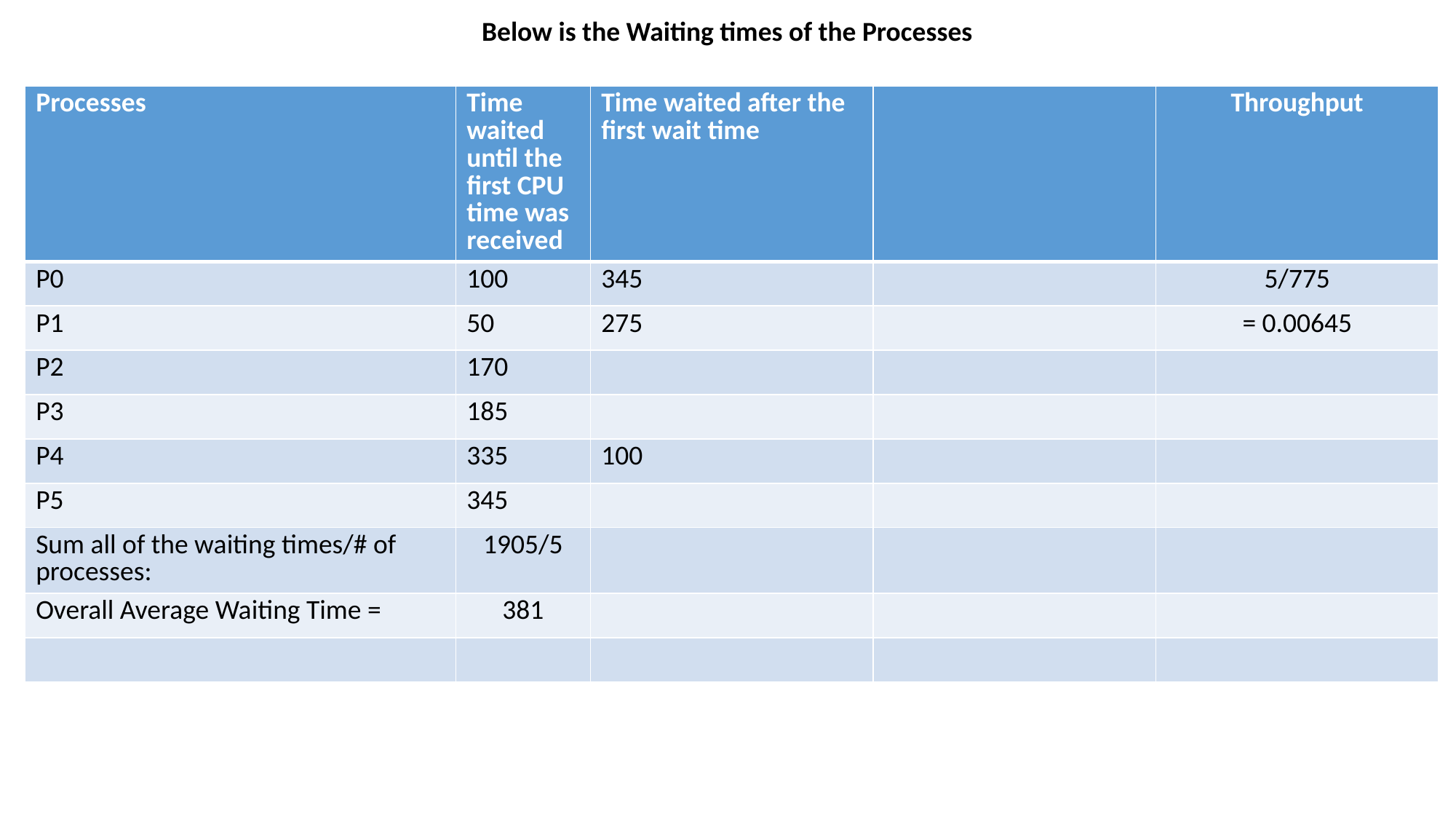

Below is the Waiting times of the Processes
| Processes | Time waited until the first CPU time was received | Time waited after the first wait time |  | Throughput |
| --- | --- | --- | --- | --- |
| P0 | 100 | 345 |  | 5/775 |
| P1 | 50 | 275 |  | = 0.00645 |
| P2 | 170 |  |  |  |
| P3 | 185 |  |  |  |
| P4 | 335 | 100 |  |  |
| P5 | 345 |  |  |  |
| Sum all of the waiting times/# of processes: | 1905/5 |  |  |  |
| Overall Average Waiting Time = | 381 |  |  |  |
|  |  |  |  |  |